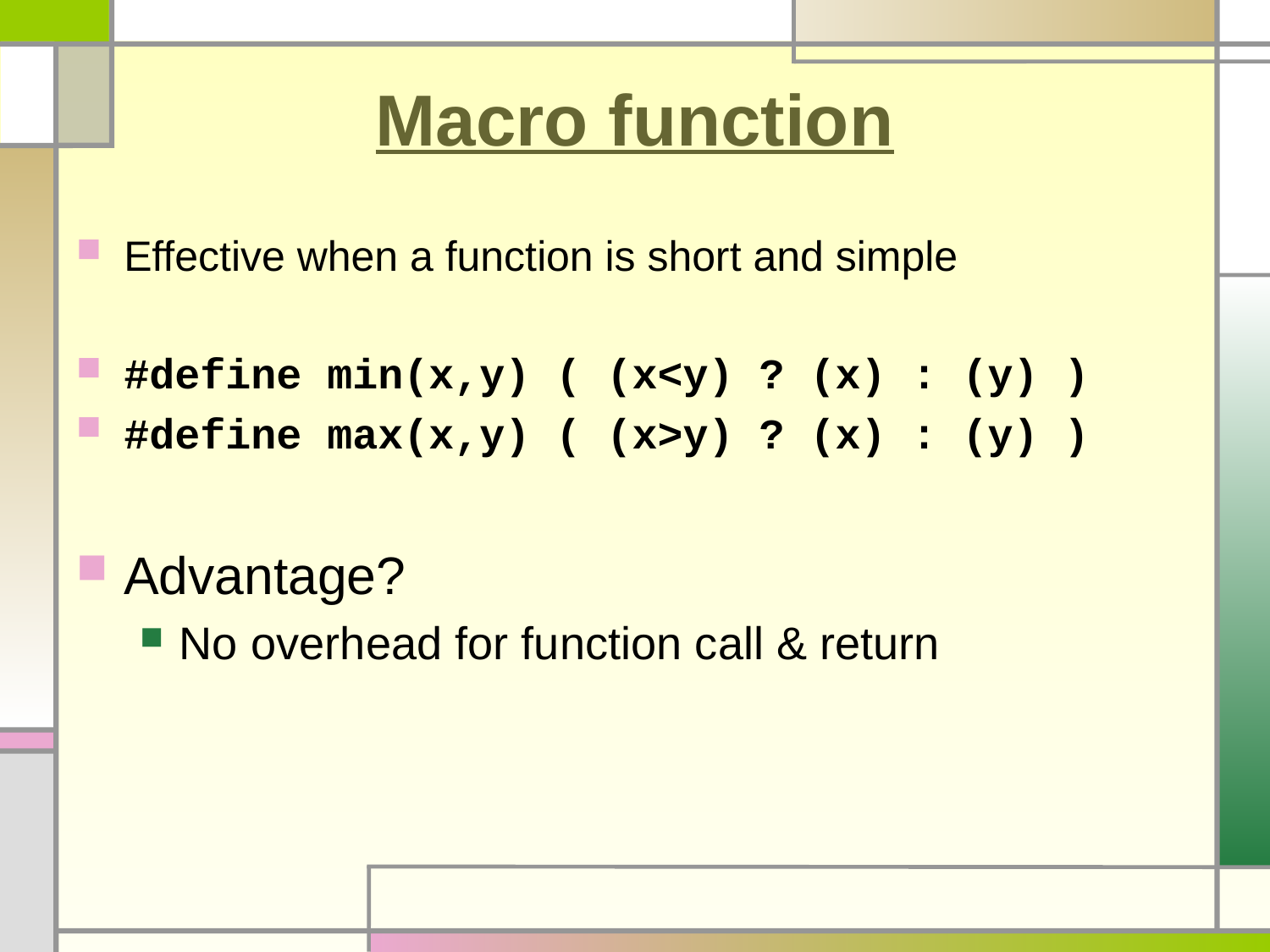

# Macro function
Effective when a function is short and simple

#define min(x,y) ( (x<y) ? (x) : (y) )
#define max(x,y) ( (x>y) ? (x) : (y) )

Advantage?
No overhead for function call & return